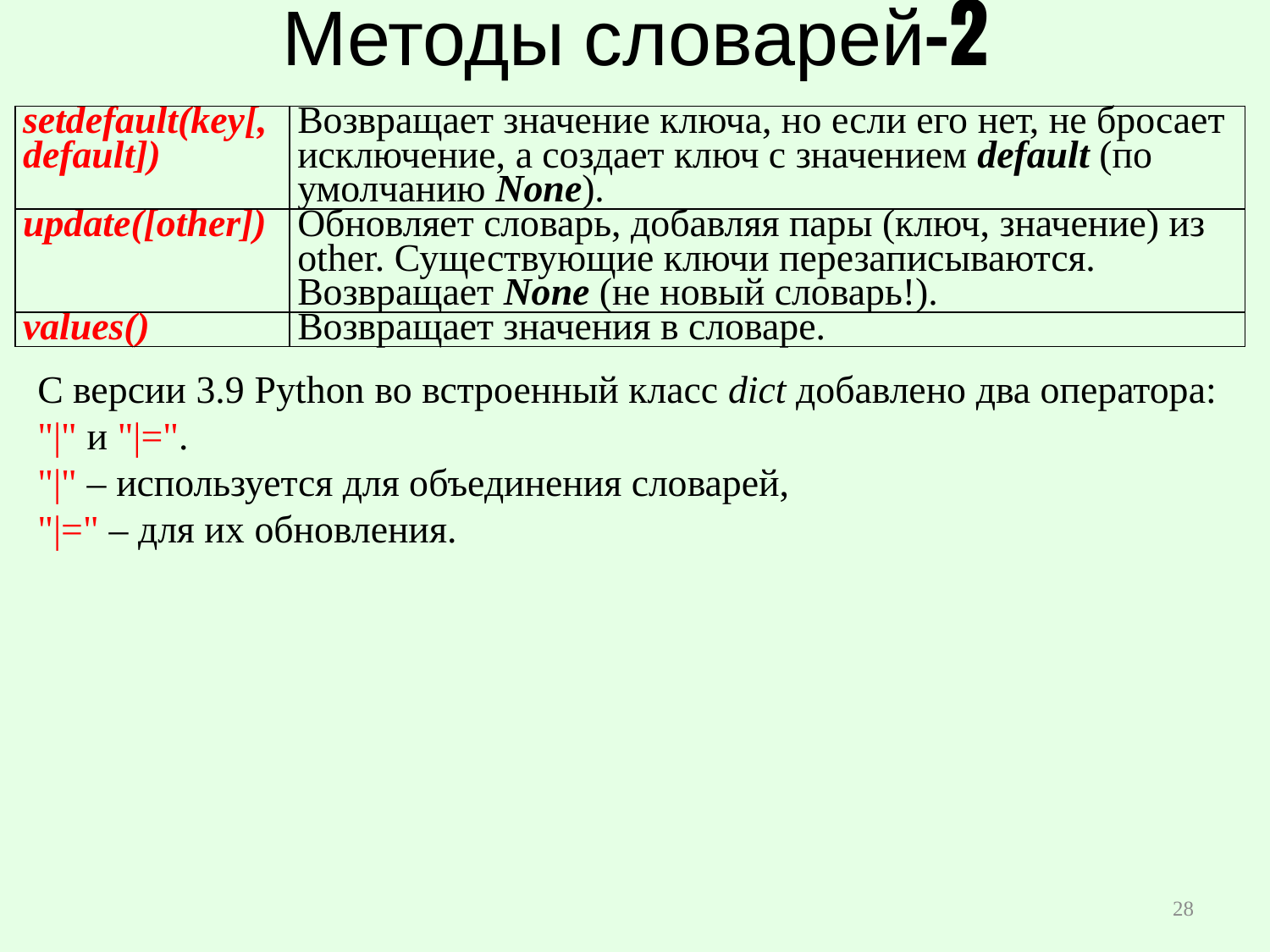

# Методы словарей-2
| setdefault(key[, default]) | Возвращает значение ключа, но если его нет, не бросает исключение, а создает ключ с значением default (по умолчанию None). |
| --- | --- |
| update([other]) | Обновляет словарь, добавляя пары (ключ, значение) из other. Существующие ключи перезаписываются. Возвращает None (не новый словарь!). |
| values() | Возвращает значения в словаре. |
С версии 3.9 Python во встроенный класс dict добавлено два оператора: "|" и "|=".
"|" – используется для объединения словарей,
"|=" – для их обновления.
28